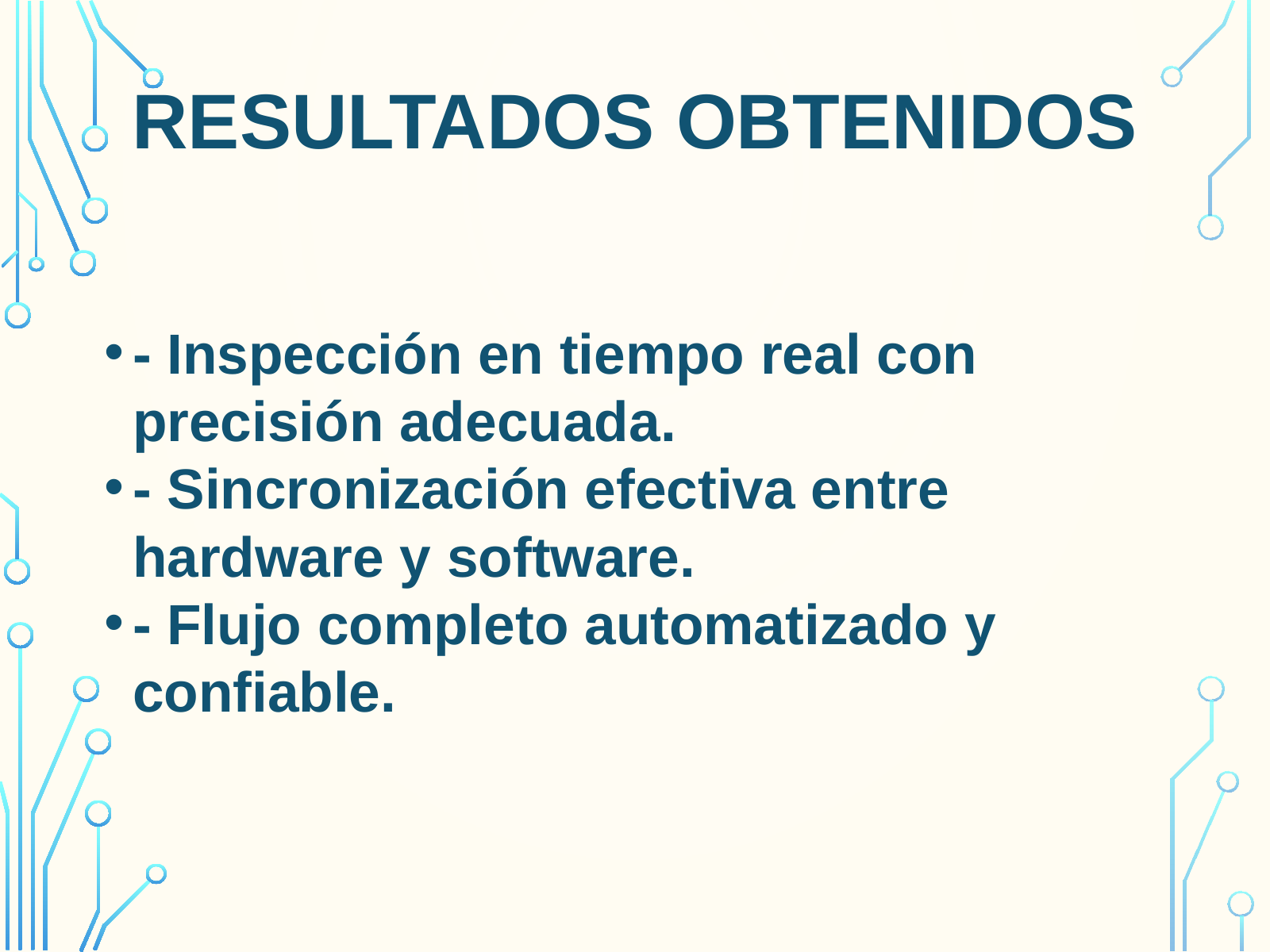

RESULTADOS OBTENIDOS
- Inspección en tiempo real con precisión adecuada.
- Sincronización efectiva entre hardware y software.
- Flujo completo automatizado y confiable.